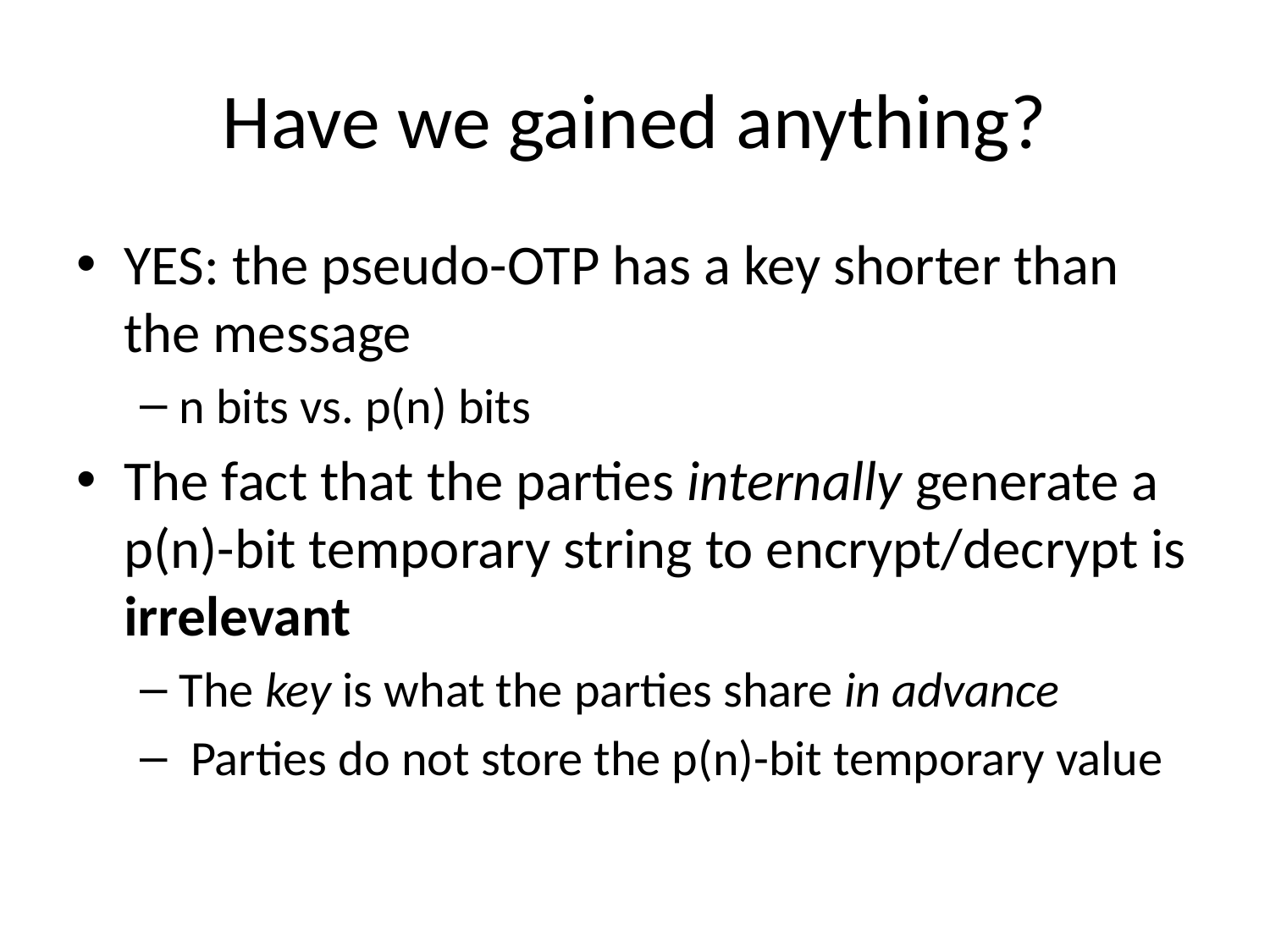

# Have we gained anything?
YES: the pseudo-OTP has a key shorter than the message
n bits vs. p(n) bits
The fact that the parties internally generate a p(n)-bit temporary string to encrypt/decrypt is irrelevant
The key is what the parties share in advance
 Parties do not store the p(n)-bit temporary value